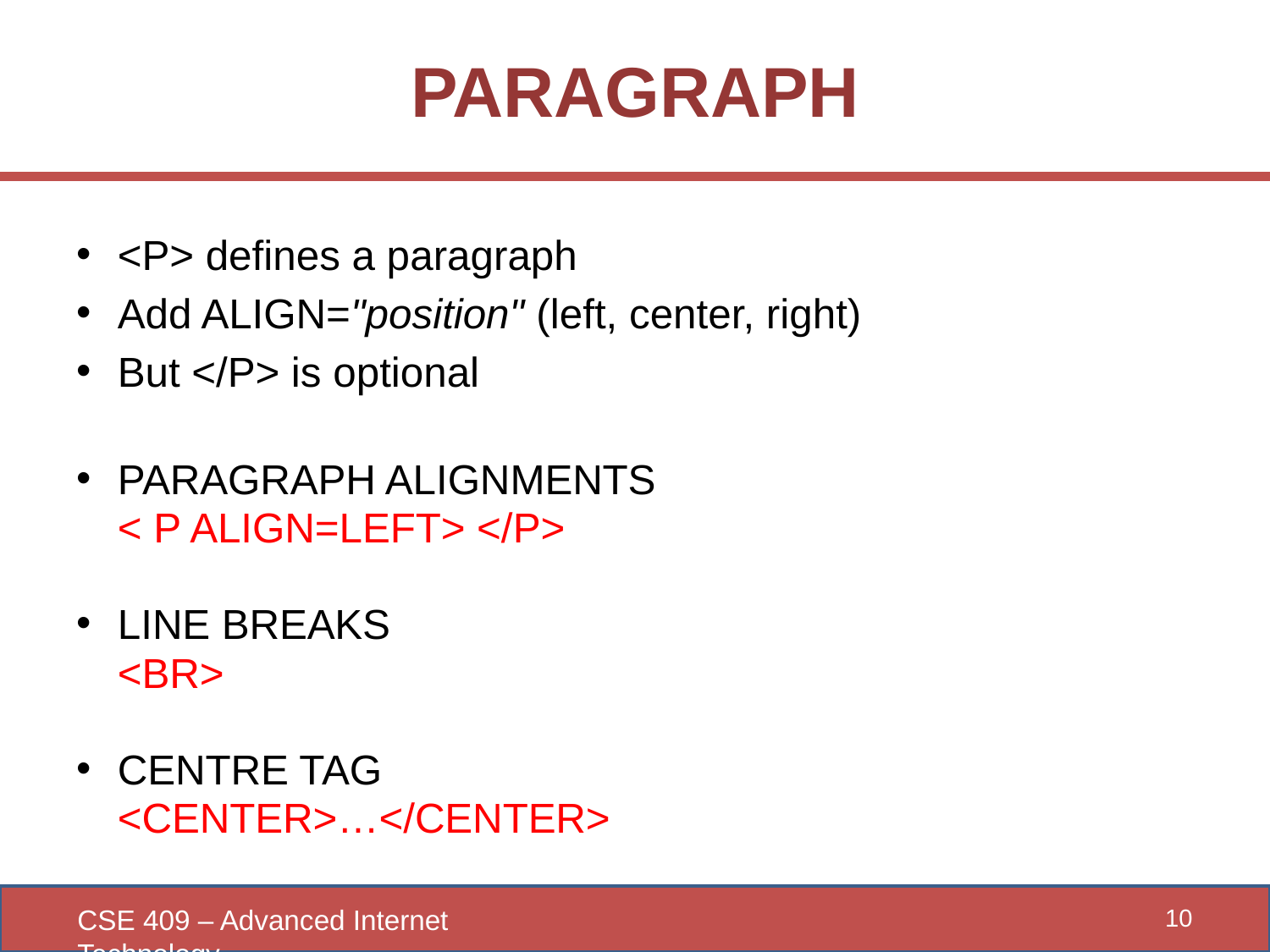

# PARAGRAPH
<P> defines a paragraph
Add ALIGN="position" (left, center, right)
But </P> is optional

PARAGRAPH ALIGNMENTS
		< P ALIGN=LEFT> </P>

LINE BREAKS
		<BR>

CENTRE TAG
		<CENTER>…</CENTER>